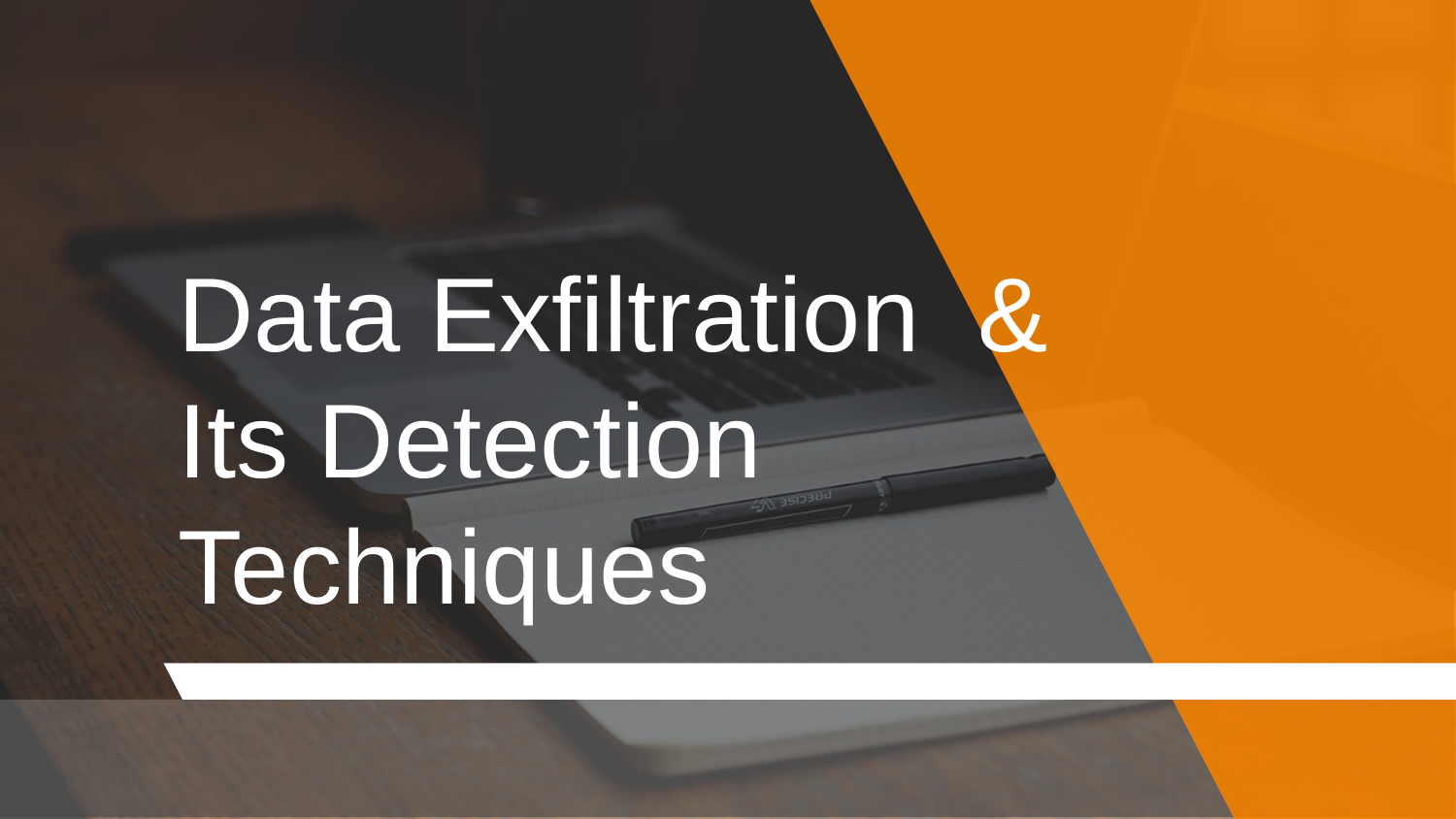

# Data Exfiltration  & Its Detection Techniques